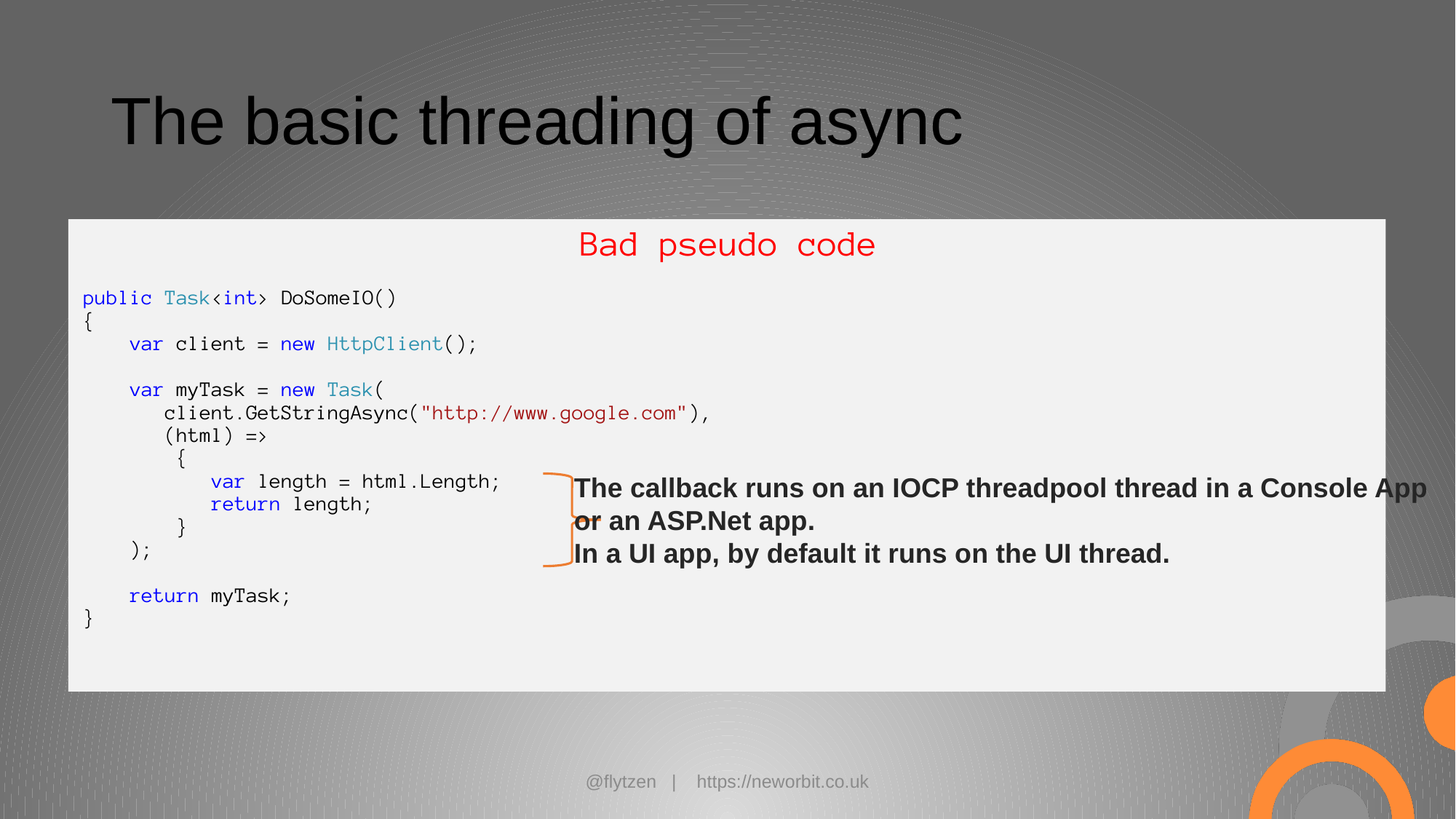

# The basic threading of async
Bad pseudo code

public Task<int> DoSomeIO()
{
    var client = new HttpClient();

    var myTask = new Task(
       client.GetStringAsync("http://www.google.com"),
       (html) =>
        {
           var length = html.Length;
           return length;
        }
    );

    return myTask;
}
The callback runs on an IOCP threadpool thread in a Console App
or an ASP.Net app.
In a UI app, by default it runs on the UI thread.

@flytzen   |    https://neworbit.co.uk